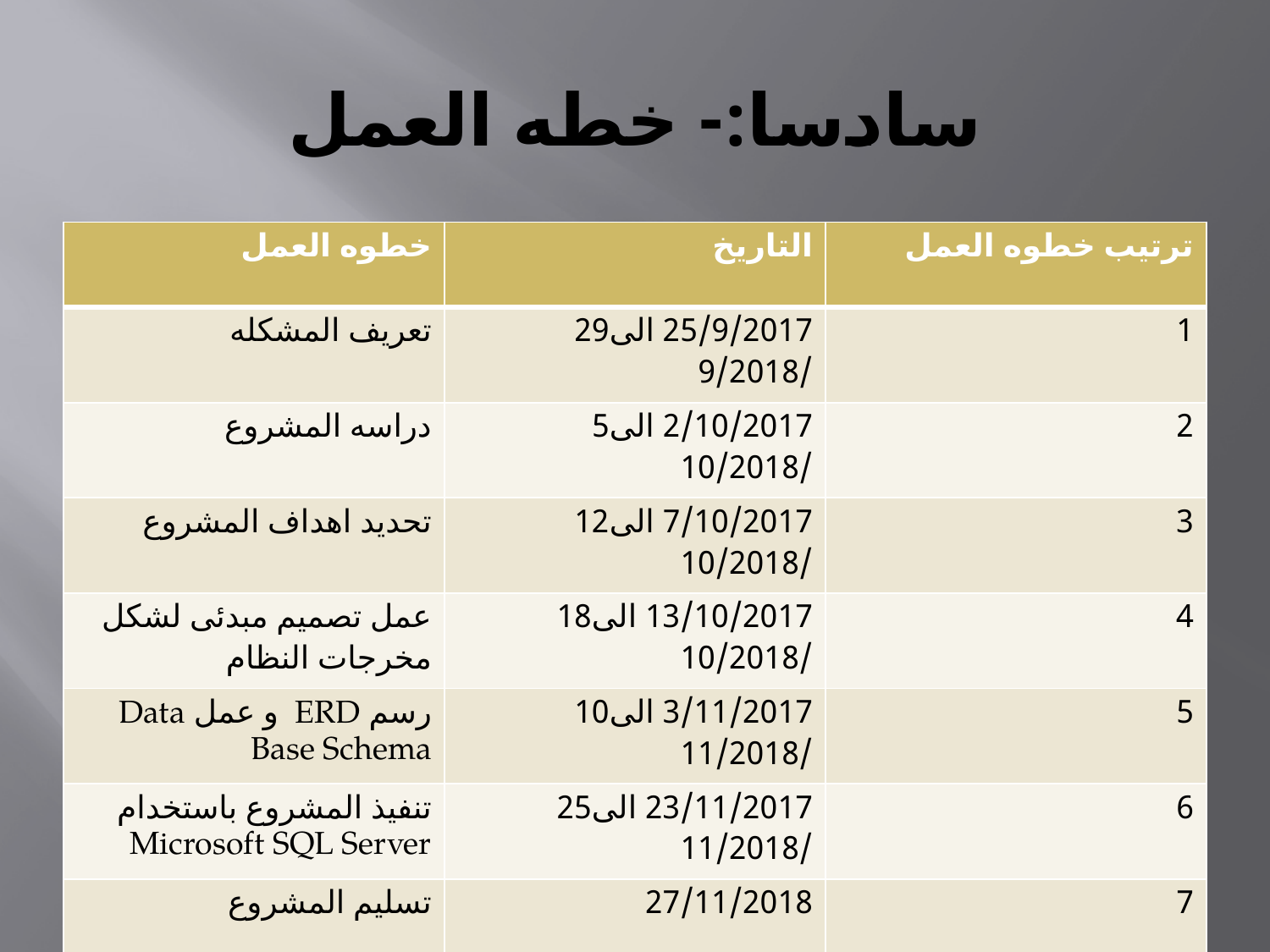

# سادسا:- خطه العمل
| خطوه العمل | التاريخ | ترتيب خطوه العمل |
| --- | --- | --- |
| تعريف المشكله | 25/9/2017 الى29 /9/2018 | 1 |
| دراسه المشروع | 2/10/2017 الى5 /10/2018 | 2 |
| تحديد اهداف المشروع | 7/10/2017 الى12 /10/2018 | 3 |
| عمل تصميم مبدئى لشكل مخرجات النظام | 13/10/2017 الى18 /10/2018 | 4 |
| رسم ERD و عمل Data Base Schema | 3/11/2017 الى10 /11/2018 | 5 |
| تنفيذ المشروع باستخدام Microsoft SQL Server | 23/11/2017 الى25 /11/2018 | 6 |
| تسليم المشروع | 27/11/2018 | 7 |